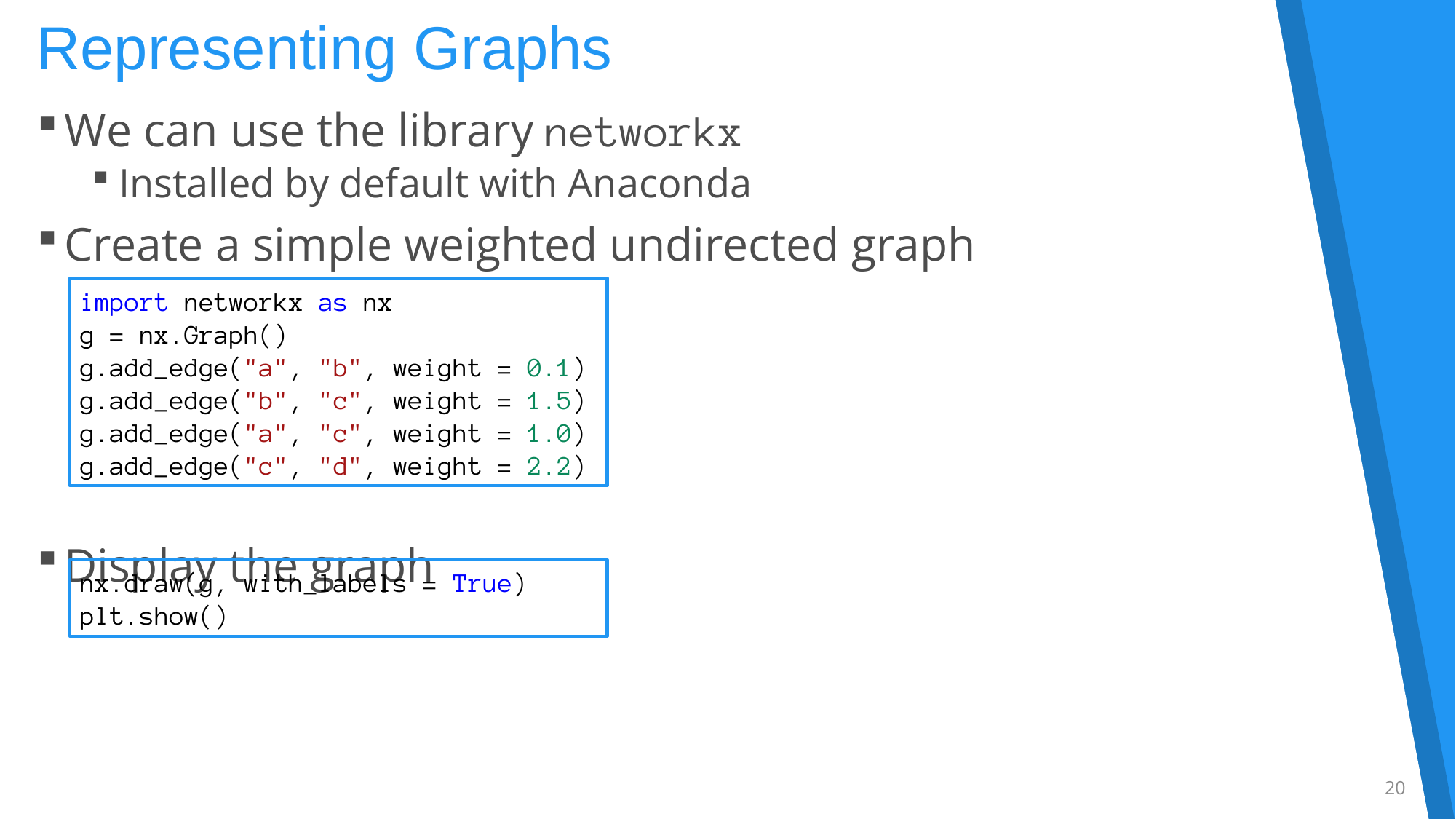

# Representing Graphs
We can use the library networkx
Installed by default with Anaconda
Create a simple weighted undirected graph

Display the graph

import networkx as nx
g = nx.Graph()
g.add_edge("a", "b", weight = 0.1)
g.add_edge("b", "c", weight = 1.5)
g.add_edge("a", "c", weight = 1.0)
g.add_edge("c", "d", weight = 2.2)
nx.draw(g, with_labels = True)
plt.show()
20